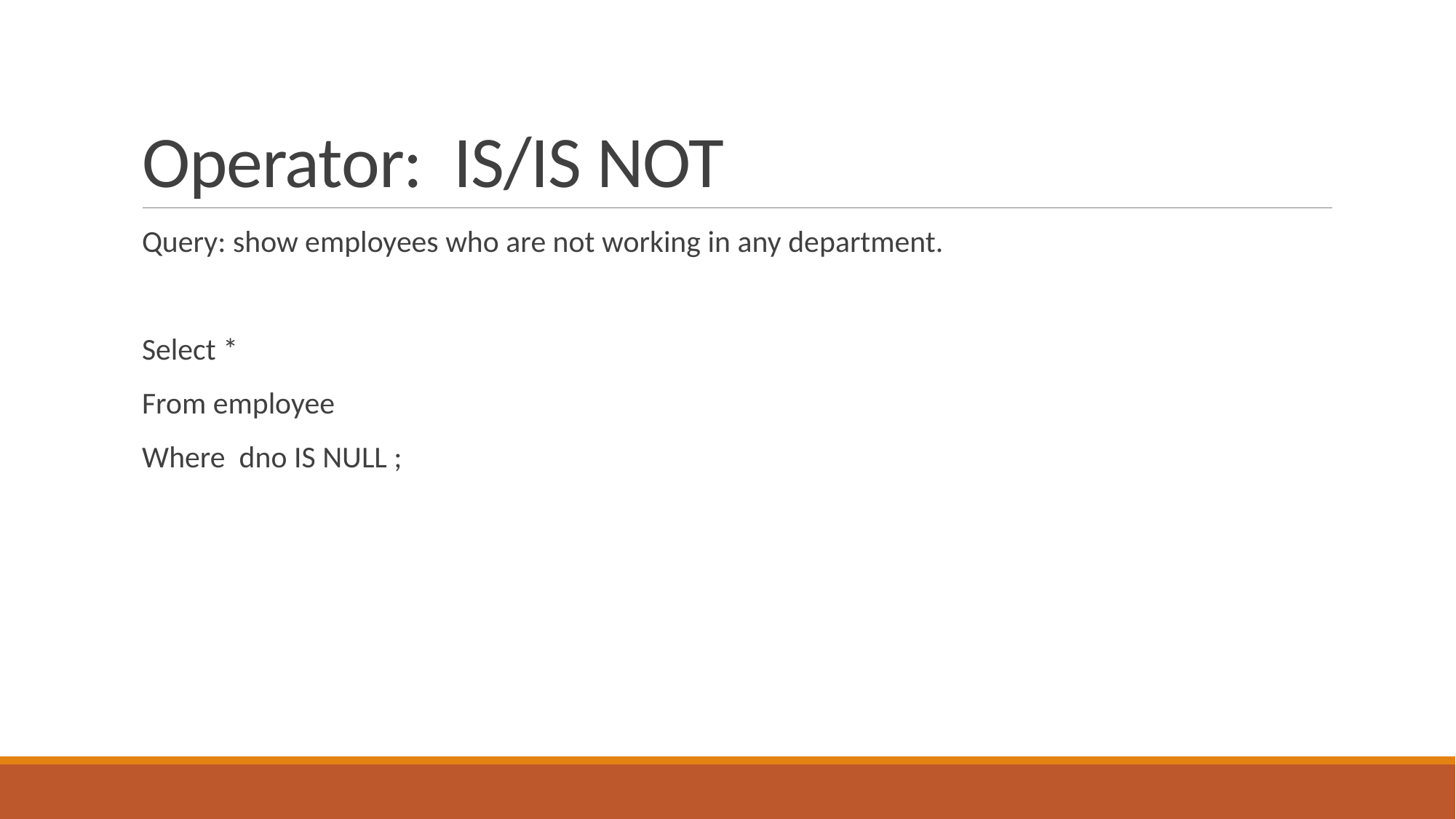

# Operator:  IS/IS NOT
Query: show employees who are not working in any department.

Select *
From employee
Where  dno IS NULL ;